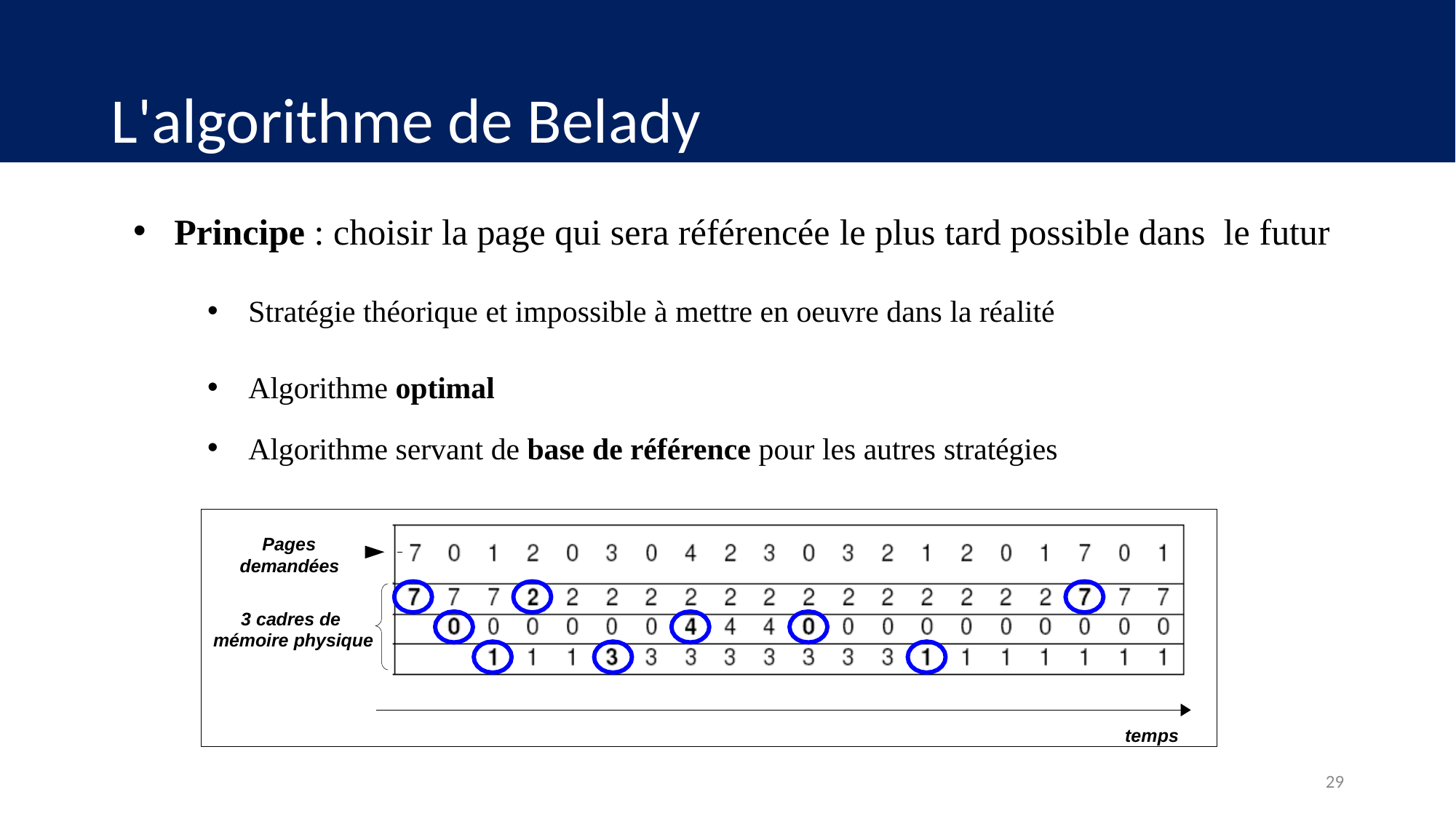

# L'algorithme de Belady
Principe : choisir la page qui sera référencée le plus tard possible dans  le futur
Stratégie théorique et impossible à mettre en oeuvre dans la réalité
Algorithme optimal
Algorithme servant de base de référence pour les autres stratégies

Pages
demandées

3 cadres de  mémoire physique

temps

29